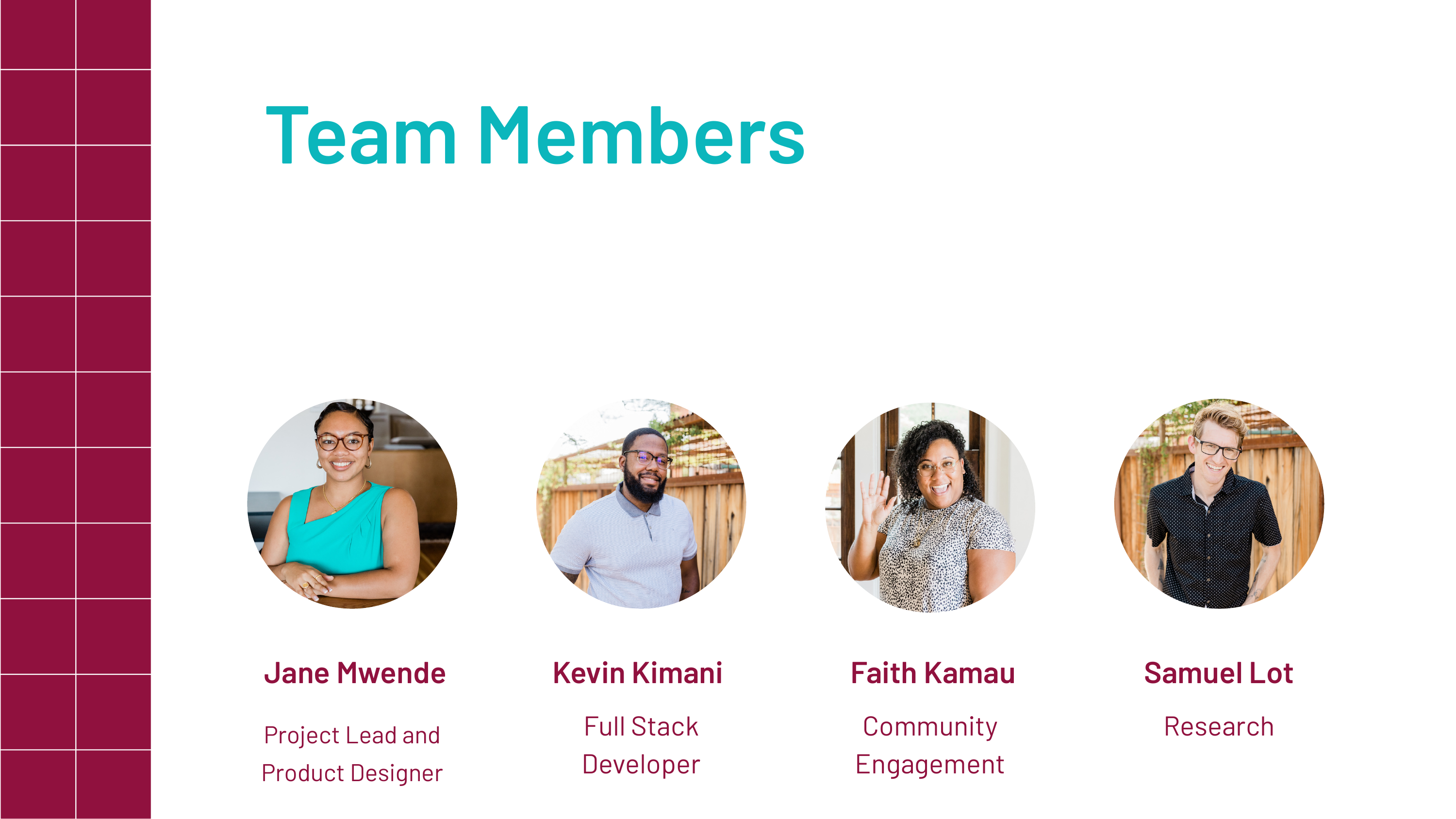

Team Members

 Jane Mwende
Kevin Kimani
Full Stack Developer
 Faith Kamau
Community Engagement
Samuel Lot
Research
Project Lead and Product Designer